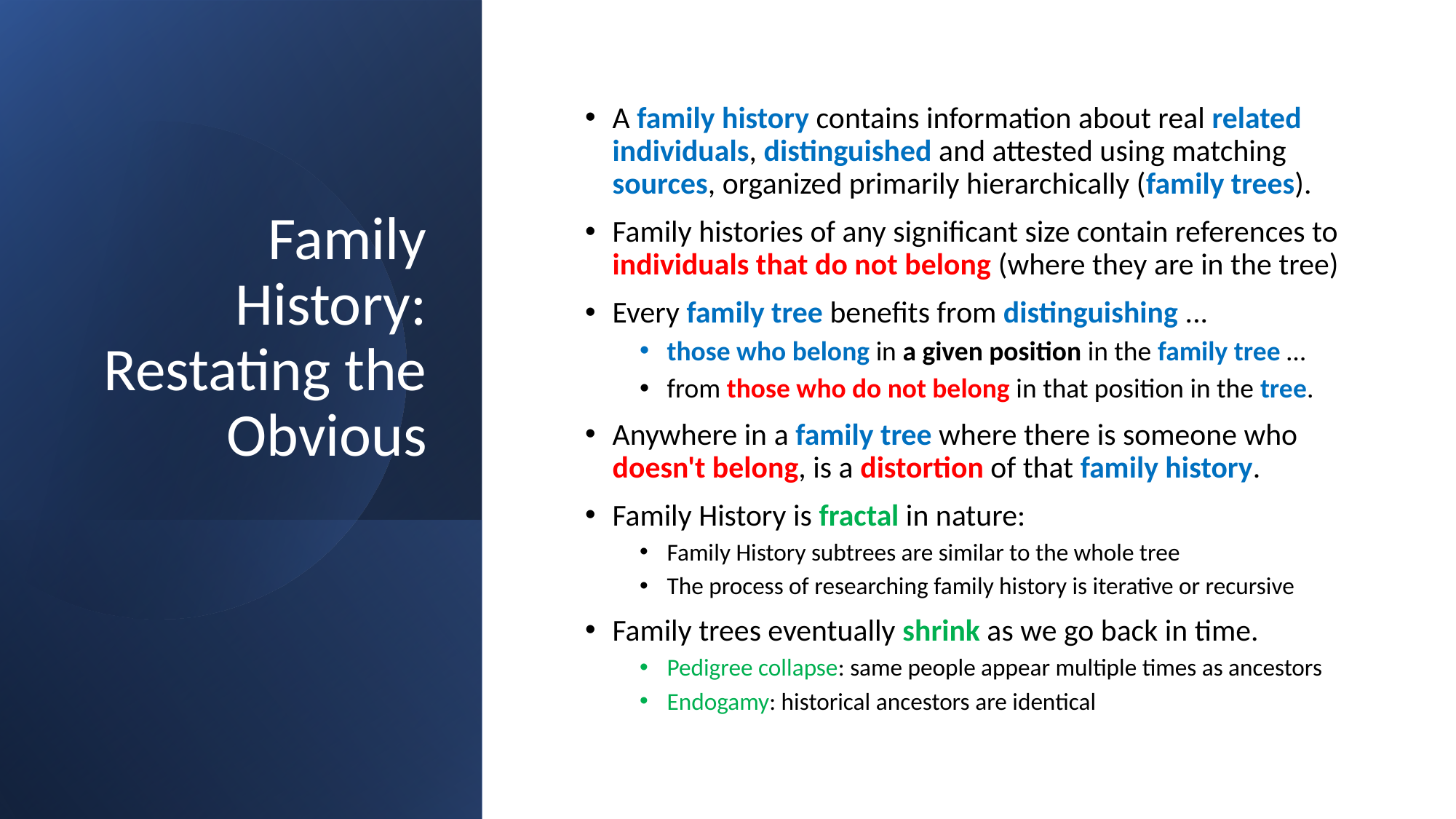

# Family History: Restating the Obvious
A family history contains information about real related individuals, distinguished and attested using matching sources, organized primarily hierarchically (family trees).
Family histories of any significant size contain references to individuals that do not belong (where they are in the tree)
Every family tree benefits from distinguishing ...
those who belong in a given position in the family tree …
from those who do not belong in that position in the tree.
Anywhere in a family tree where there is someone who doesn't belong, is a distortion of that family history.
Family History is fractal in nature:
Family History subtrees are similar to the whole tree
The process of researching family history is iterative or recursive
Family trees eventually shrink as we go back in time.
Pedigree collapse: same people appear multiple times as ancestors
Endogamy: historical ancestors are identical